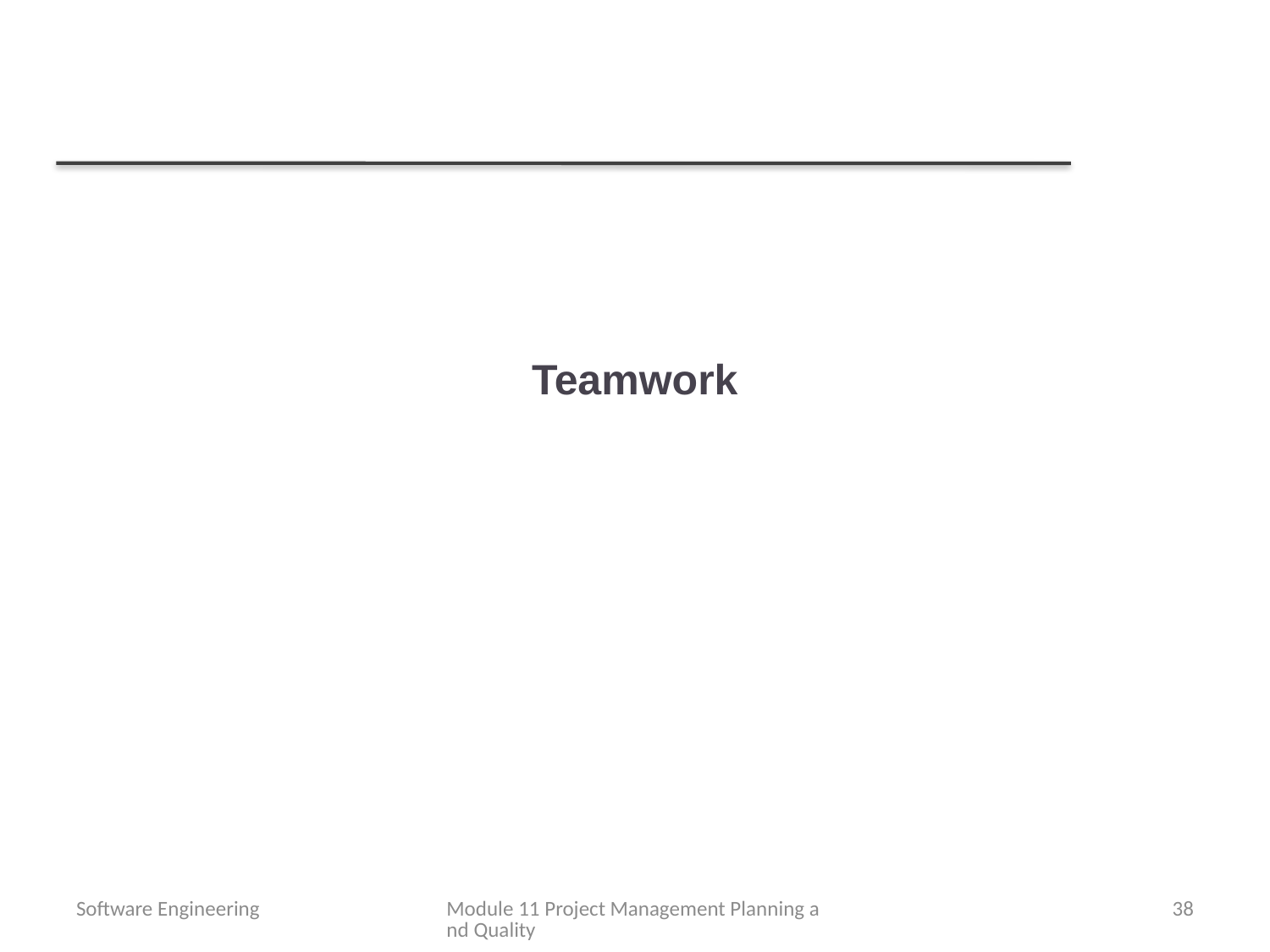

# Teamwork
Software Engineering
Module 11 Project Management Planning and Quality
38